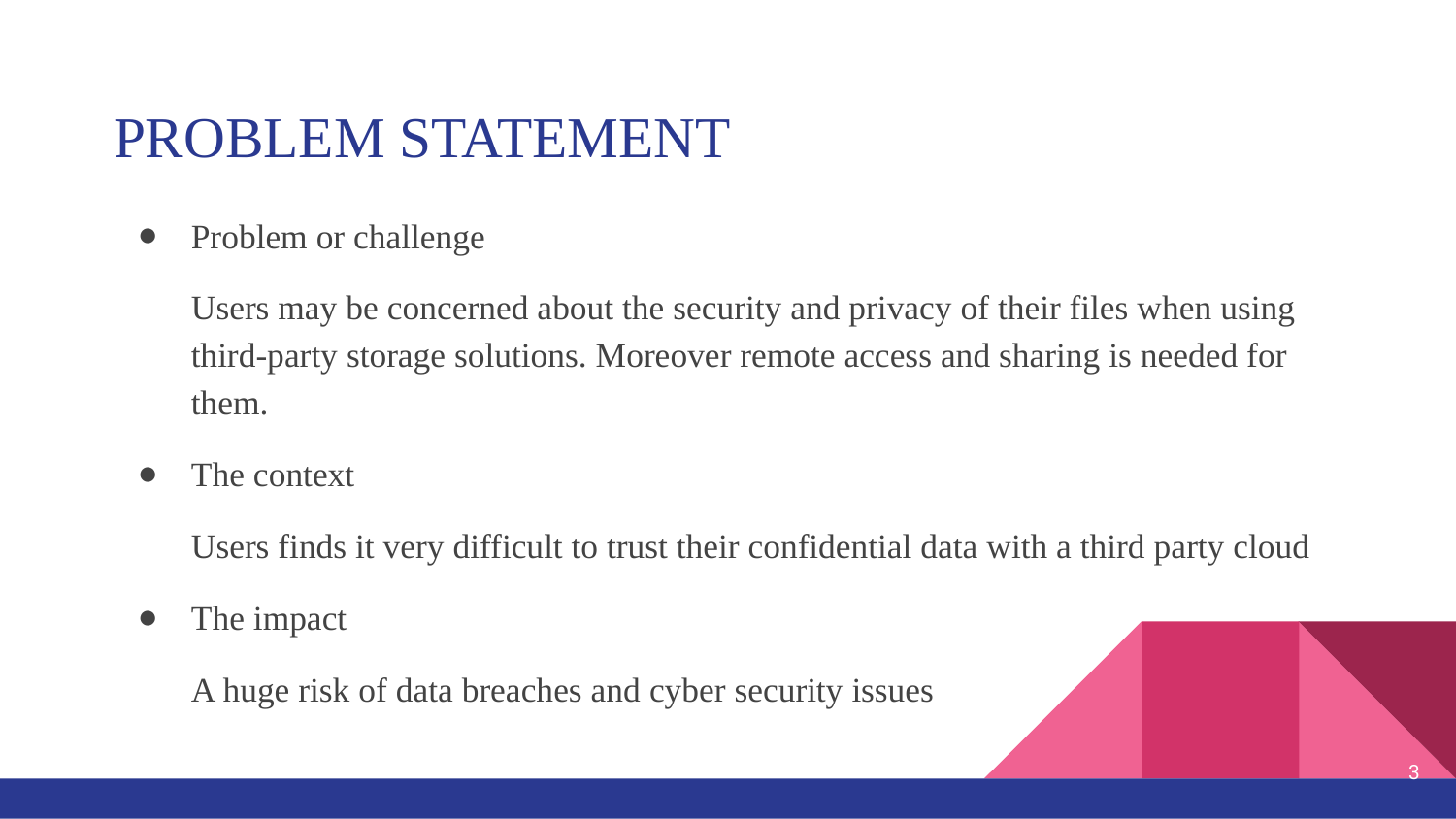

# PROBLEM STATEMENT
Problem or challenge
Users may be concerned about the security and privacy of their files when using third-party storage solutions. Moreover remote access and sharing is needed for them.
The context
Users finds it very difficult to trust their confidential data with a third party cloud
The impact
A huge risk of data breaches and cyber security issues
3